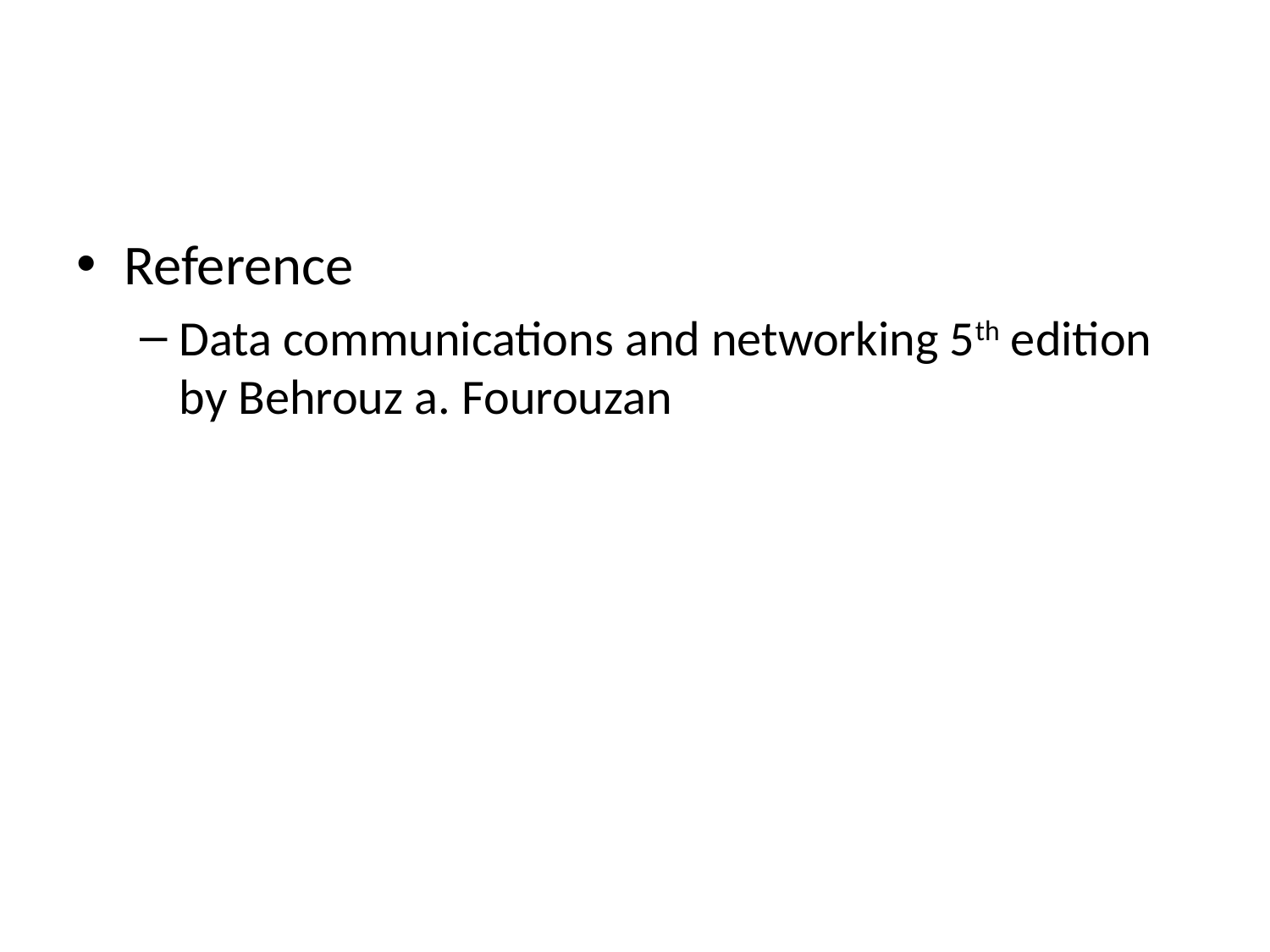

#
Reference
Data communications and networking 5th edition by Behrouz a. Fourouzan